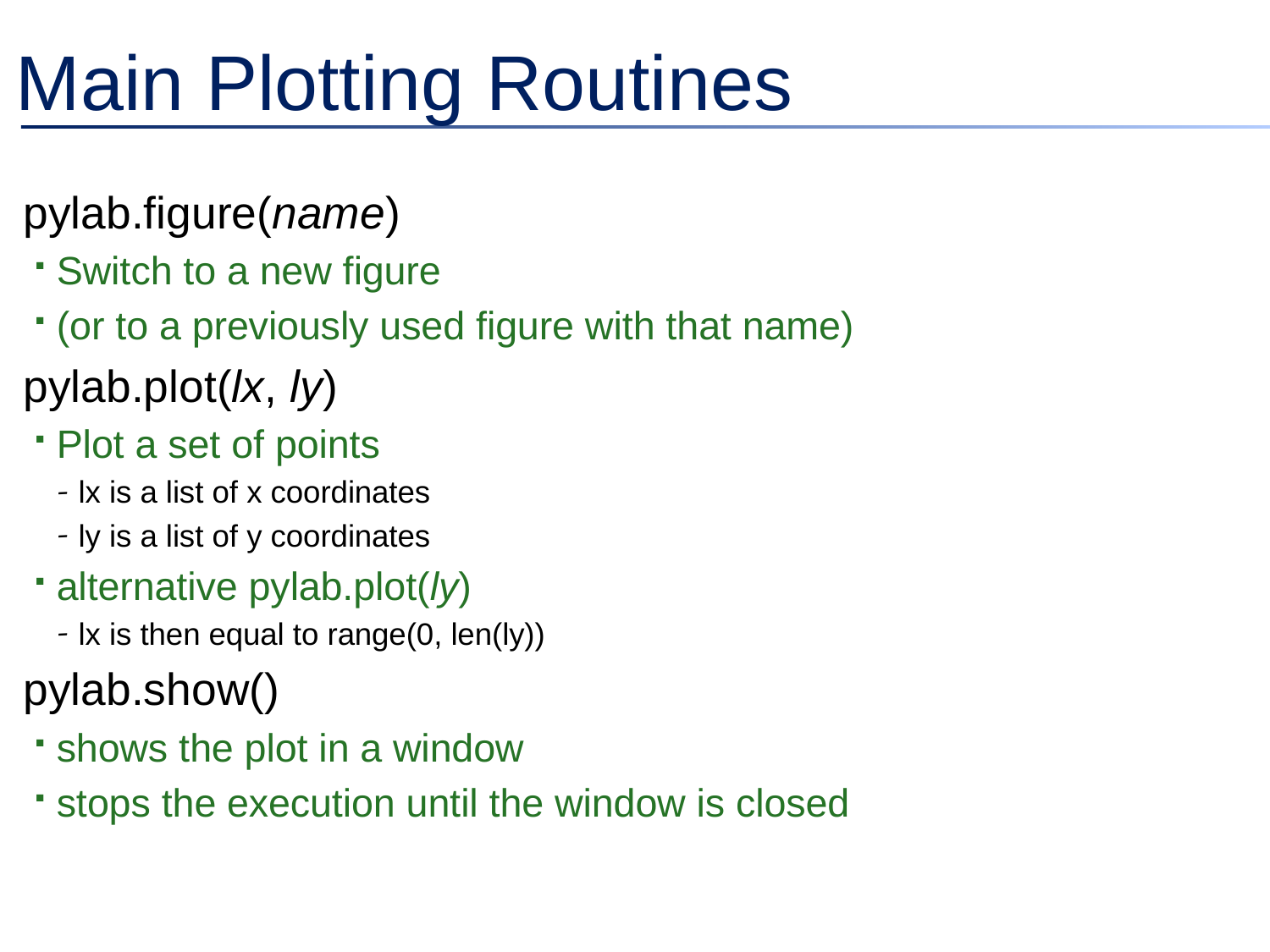

# Main Plotting Routines
pylab.figure(name)
Switch to a new figure
(or to a previously used figure with that name)
pylab.plot(lx, ly)
Plot a set of points
lx is a list of x coordinates
ly is a list of y coordinates
alternative pylab.plot(ly)
lx is then equal to range(0, len(ly))
pylab.show()
shows the plot in a window
stops the execution until the window is closed